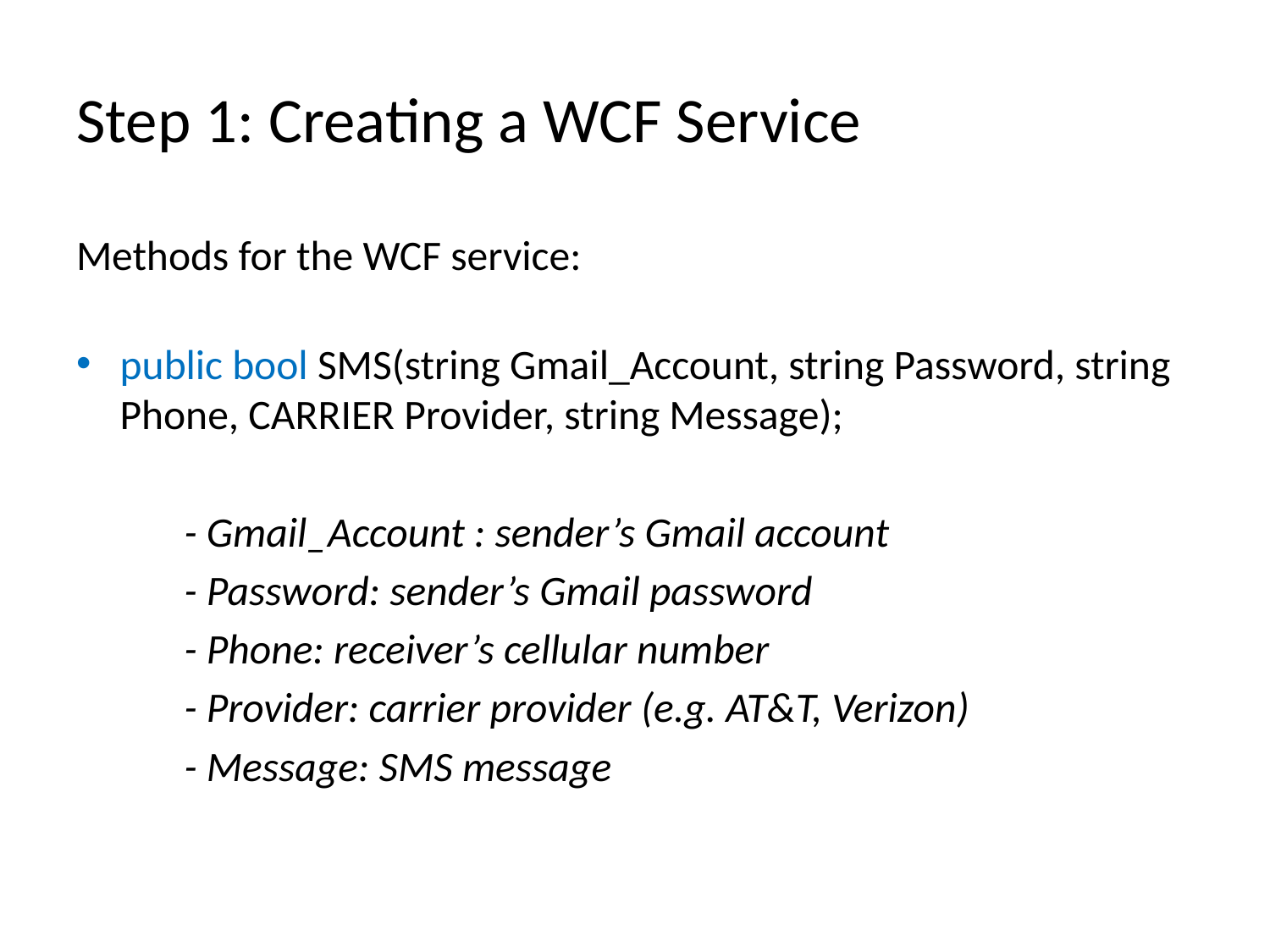

# Step 1: Creating a WCF Service
Methods for the WCF service:
public bool SMS(string Gmail_Account, string Password, string Phone, CARRIER Provider, string Message);

	- Gmail_Account : sender’s Gmail account
	- Password: sender’s Gmail password
	- Phone: receiver’s cellular number
	- Provider: carrier provider (e.g. AT&T, Verizon)
	- Message: SMS message